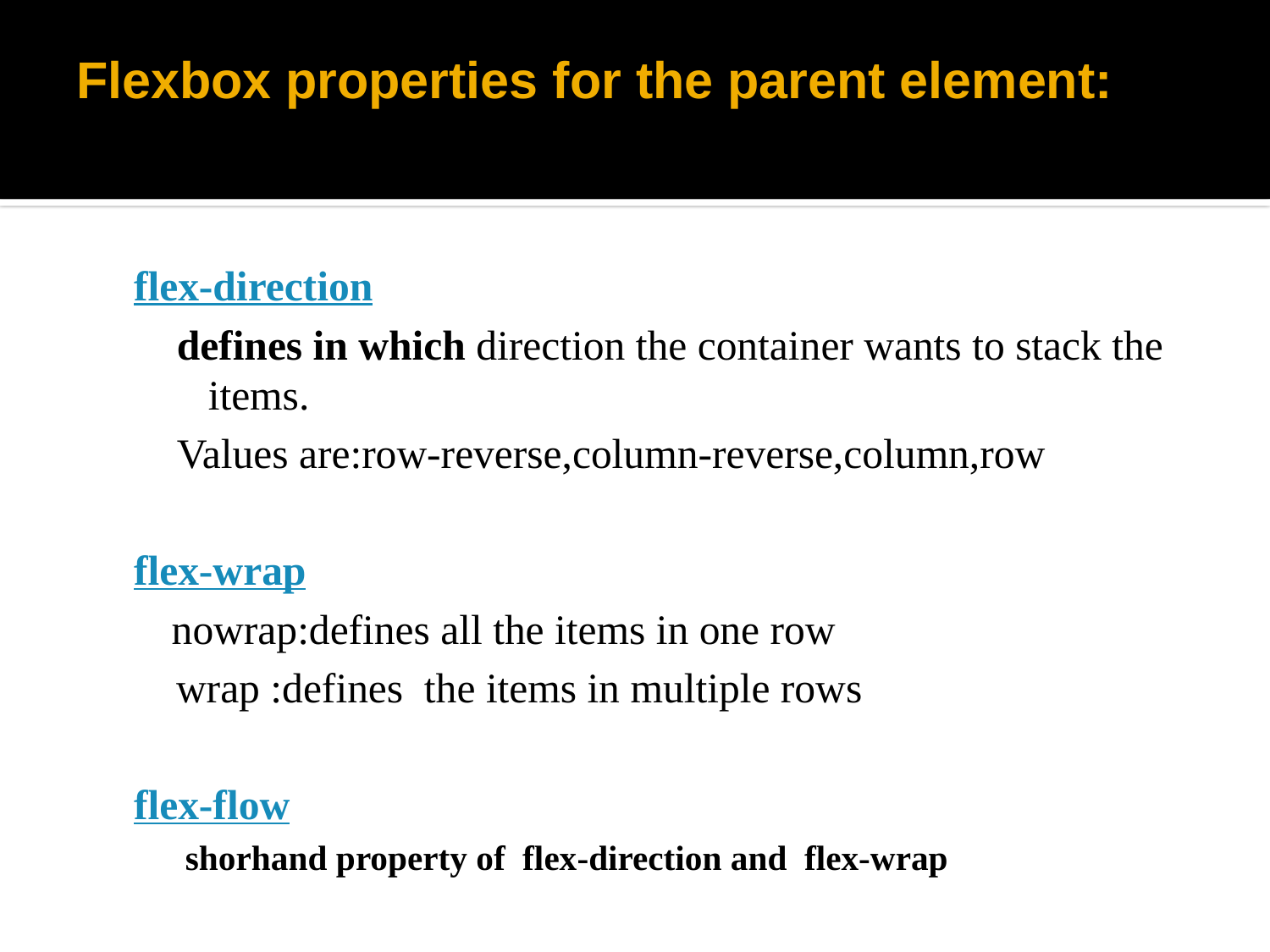

# Flexbox properties for the parent element:
flex-direction
defines in which direction the container wants to stack the items.
Values are:row-reverse,column-reverse,column,row

flex-wrap
	nowrap:defines all the items in one row
    wrap :defines  the items in multiple rows

flex-flow
 shorhand property of  flex-direction and  flex-wrap